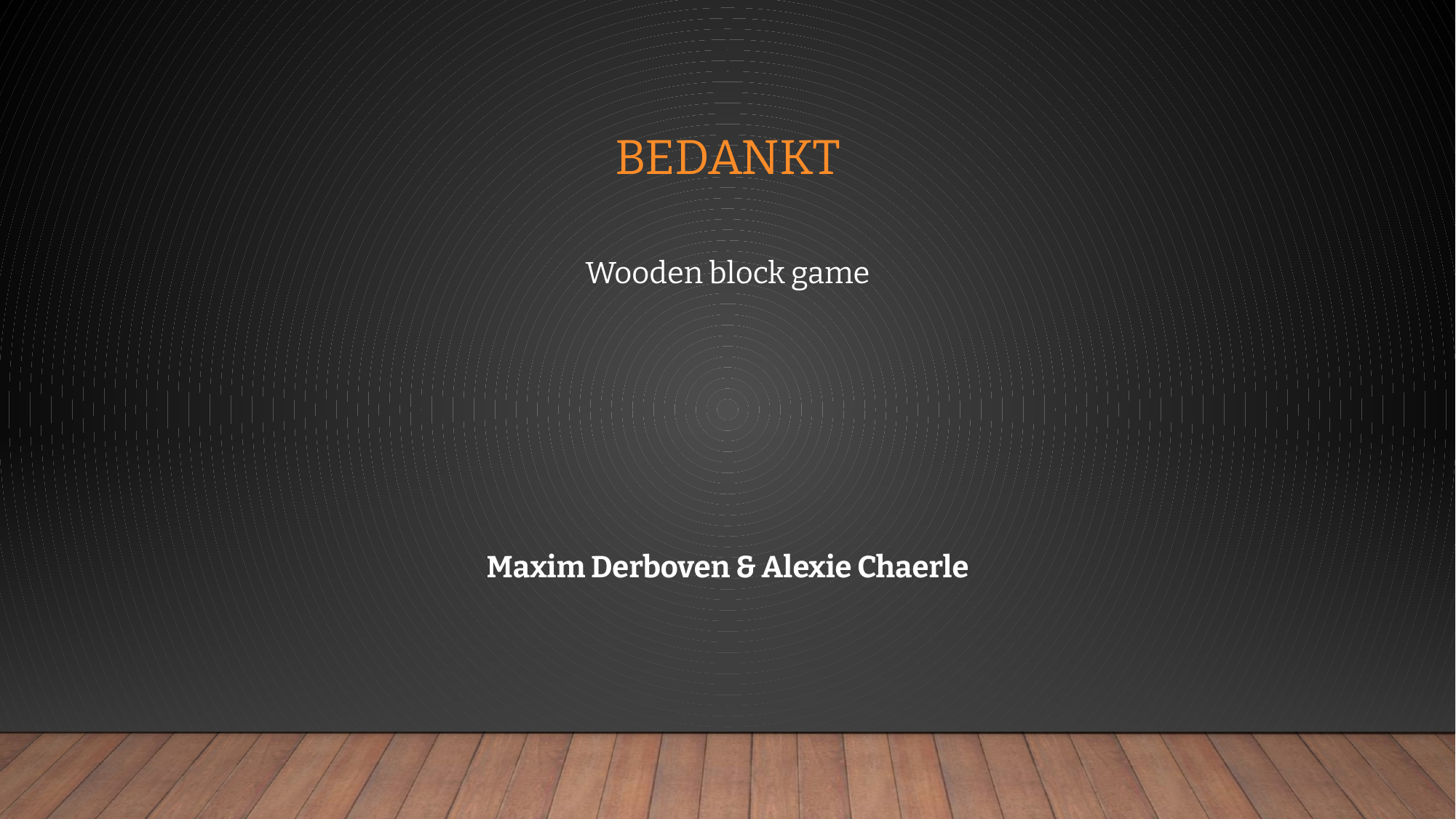

# Bedankt
Wooden block game

Maxim Derboven & Alexie Chaerle